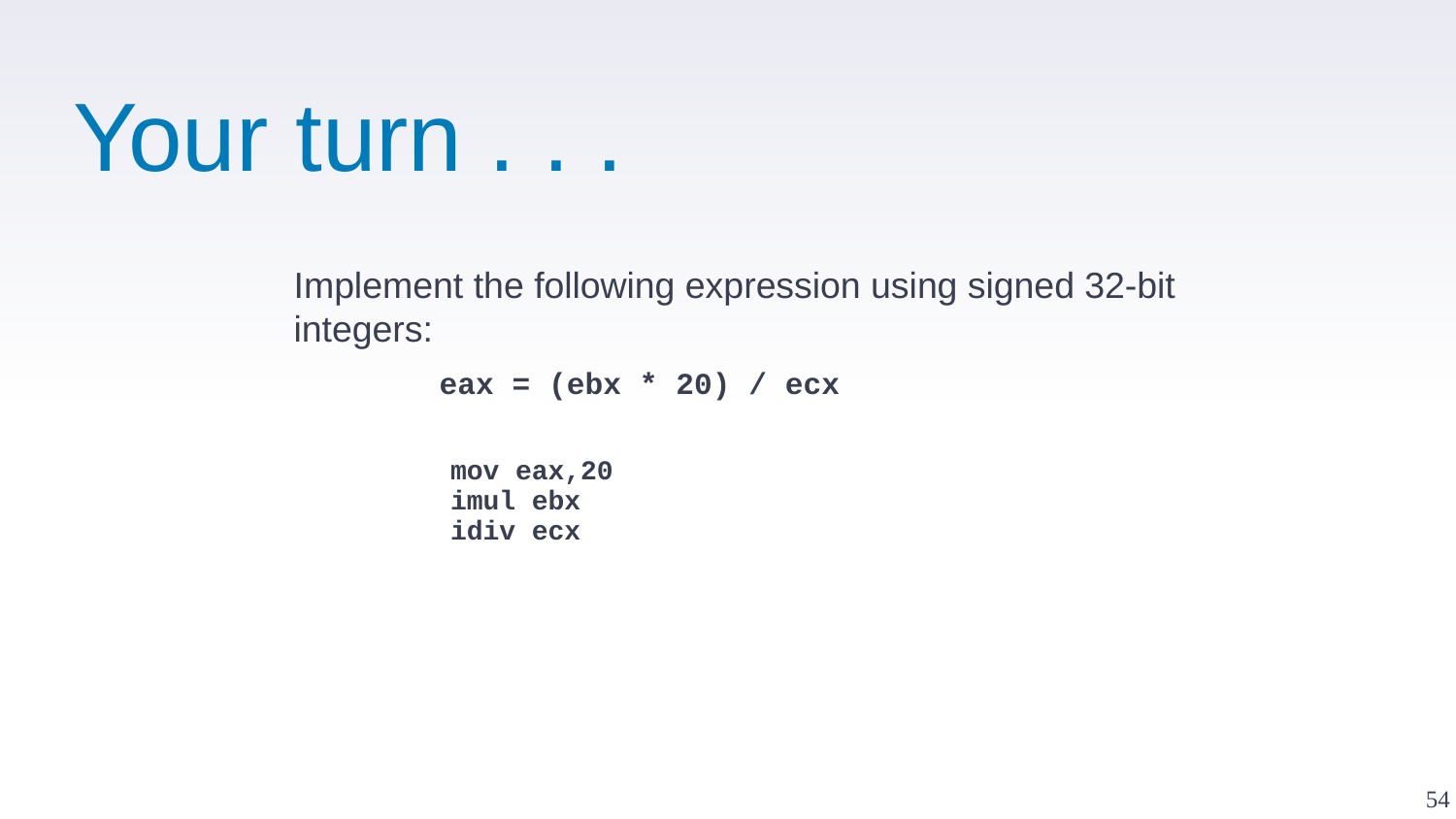

# Your turn . . .
Implement the following expression using signed 32-bit integers:
	eax = (ebx * 20) / ecx
mov eax,20
imul ebx
idiv ecx
54